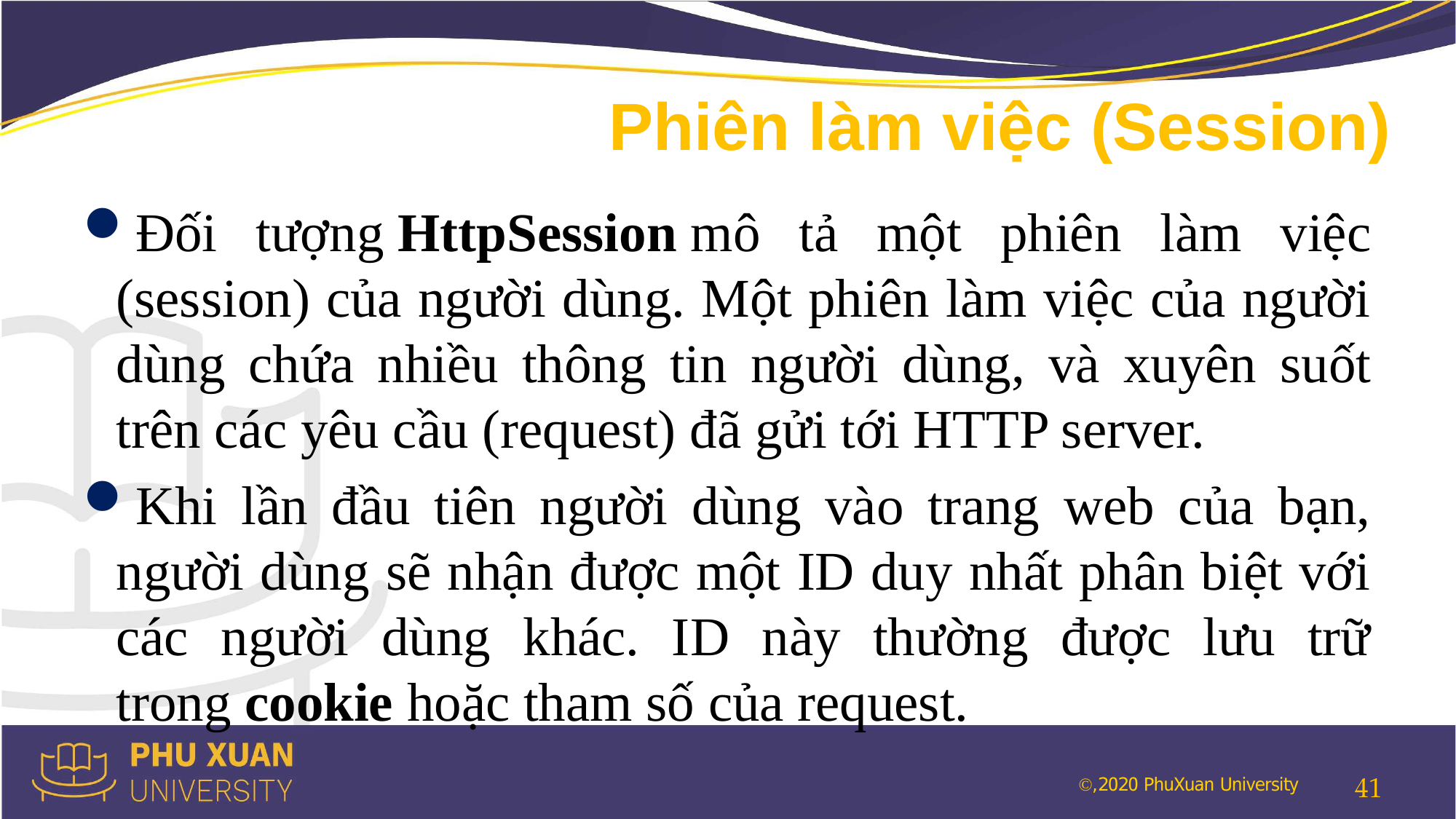

# Phiên làm việc (Session)
Đối tượng HttpSession mô tả một phiên làm việc (session) của người dùng. Một phiên làm việc của người dùng chứa nhiều thông tin người dùng, và xuyên suốt trên các yêu cầu (request) đã gửi tới HTTP server.
Khi lần đầu tiên người dùng vào trang web của bạn, người dùng sẽ nhận được một ID duy nhất phân biệt với các người dùng khác. ID này thường được lưu trữ trong cookie hoặc tham số của request.

41